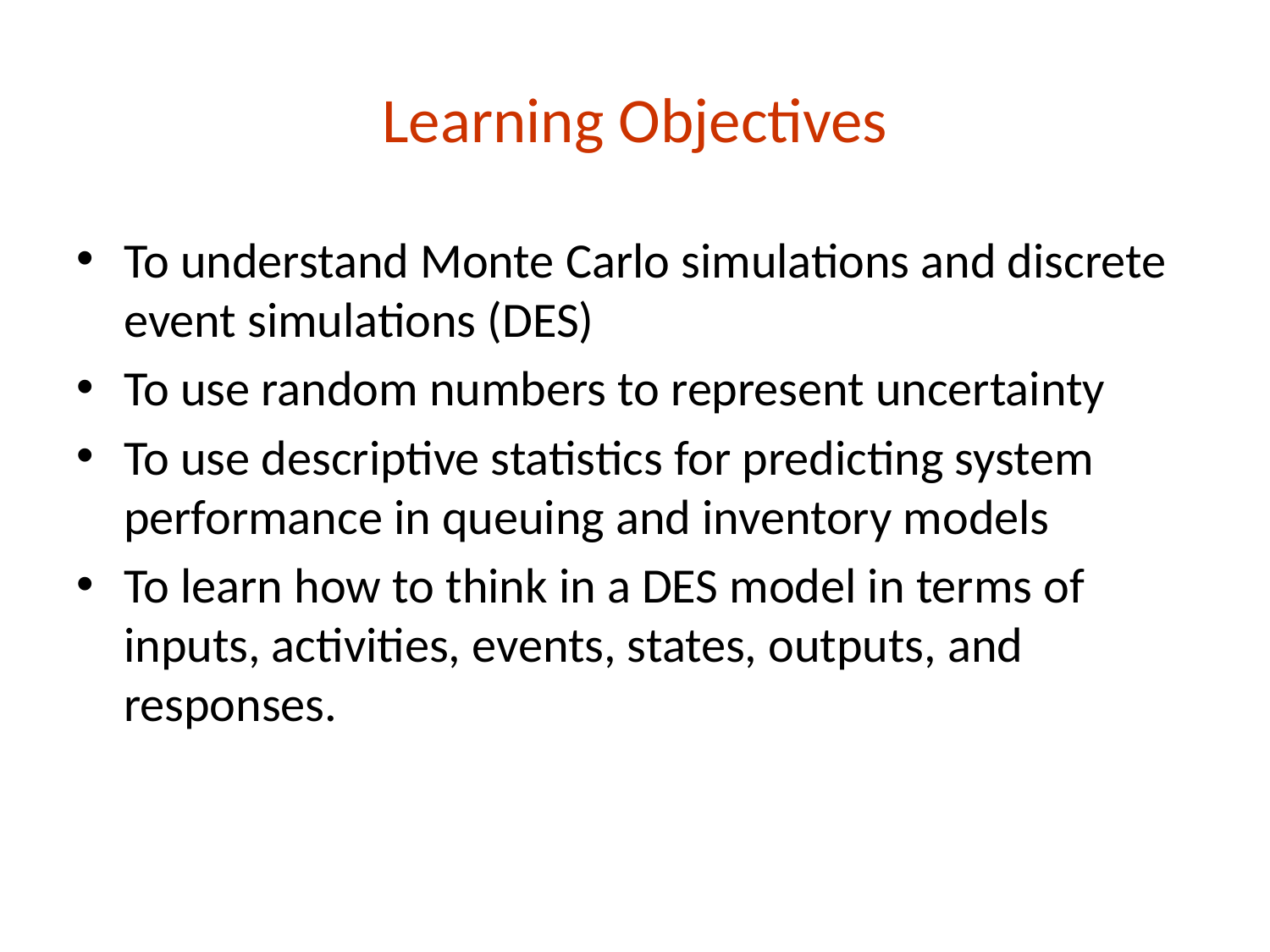

# Learning Objectives
To understand Monte Carlo simulations and discrete event simulations (DES)
To use random numbers to represent uncertainty
To use descriptive statistics for predicting system performance in queuing and inventory models
To learn how to think in a DES model in terms of inputs, activities, events, states, outputs, and responses.